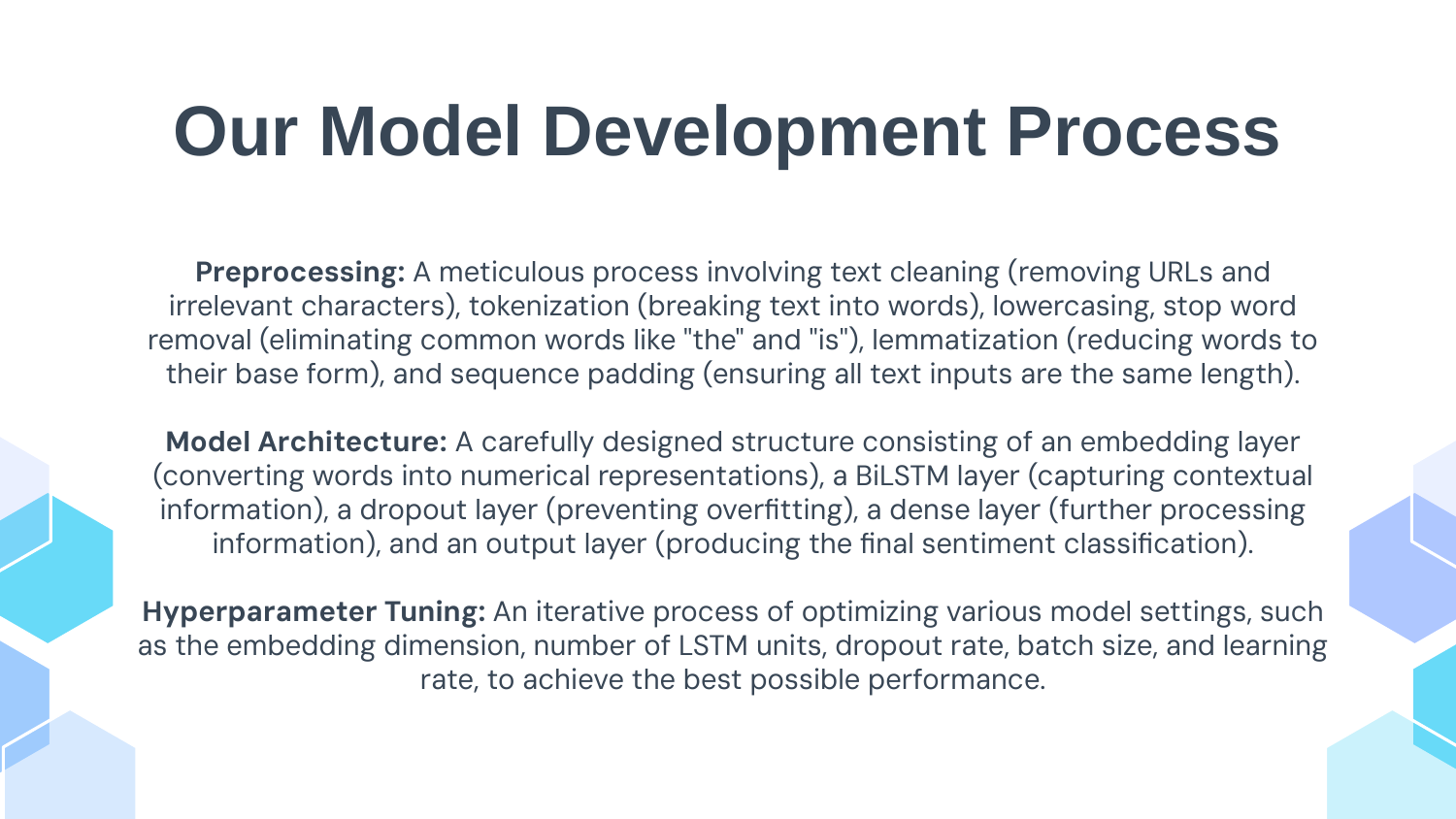

# Our Model Development Process
Preprocessing: A meticulous process involving text cleaning (removing URLs and irrelevant characters), tokenization (breaking text into words), lowercasing, stop word removal (eliminating common words like "the" and "is"), lemmatization (reducing words to their base form), and sequence padding (ensuring all text inputs are the same length).

Model Architecture: A carefully designed structure consisting of an embedding layer (converting words into numerical representations), a BiLSTM layer (capturing contextual information), a dropout layer (preventing overfitting), a dense layer (further processing information), and an output layer (producing the final sentiment classification).

Hyperparameter Tuning: An iterative process of optimizing various model settings, such as the embedding dimension, number of LSTM units, dropout rate, batch size, and learning rate, to achieve the best possible performance.